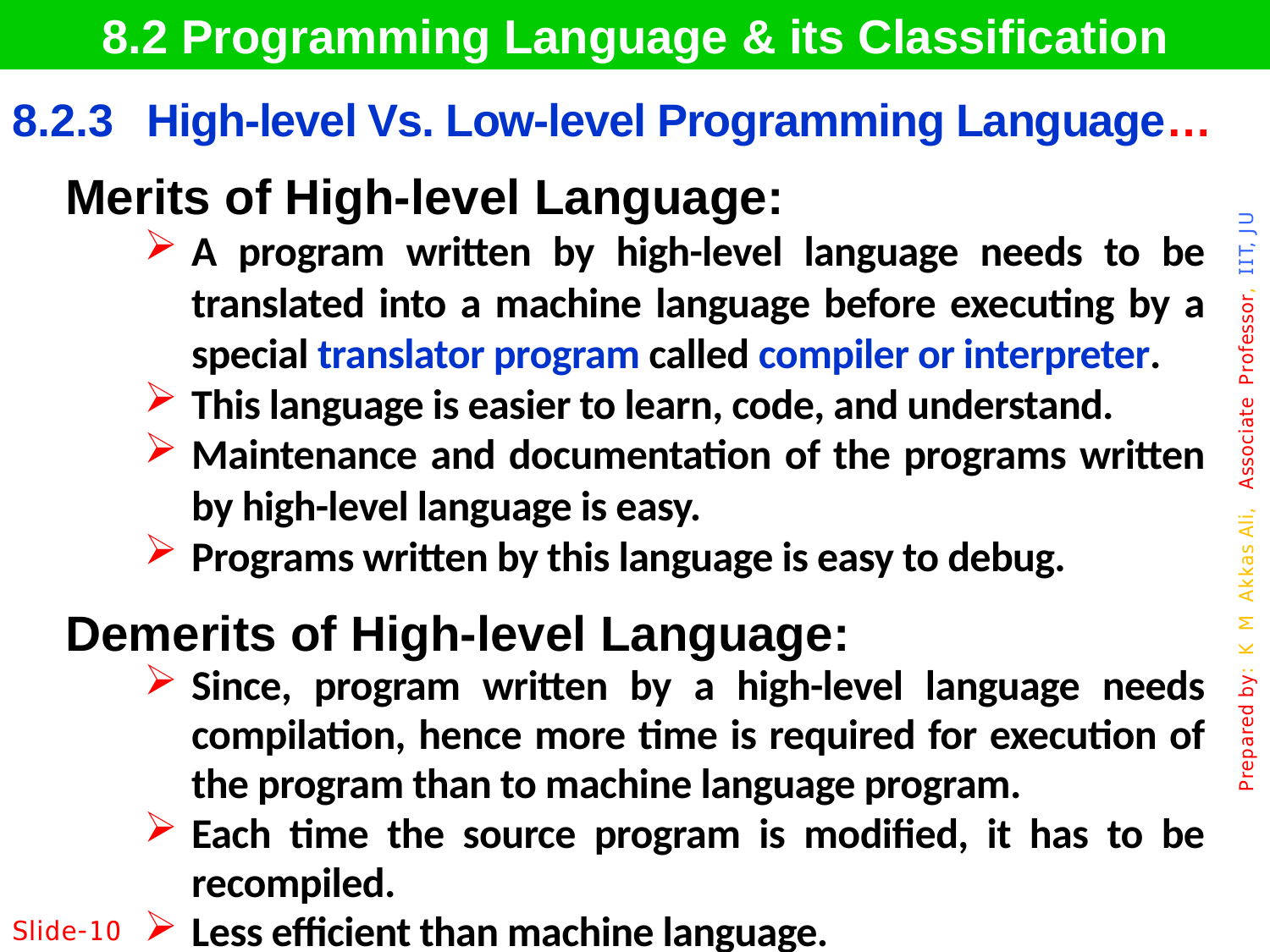

8.2 Programming Language & its Classification
| 8.2.3 | High-level Vs. Low-level Programming Language… |
| --- | --- |
Merits of High-level Language:
A program written by high-level language needs to be translated into a machine language before executing by a special translator program called compiler or interpreter.
This language is easier to learn, code, and understand.
Maintenance and documentation of the programs written by high-level language is easy.
Programs written by this language is easy to debug.

Demerits of High-level Language:
Since, program written by a high-level language needs compilation, hence more time is required for execution of the program than to machine language program.
Each time the source program is modified, it has to be recompiled.
Less efficient than machine language.

Slide-10